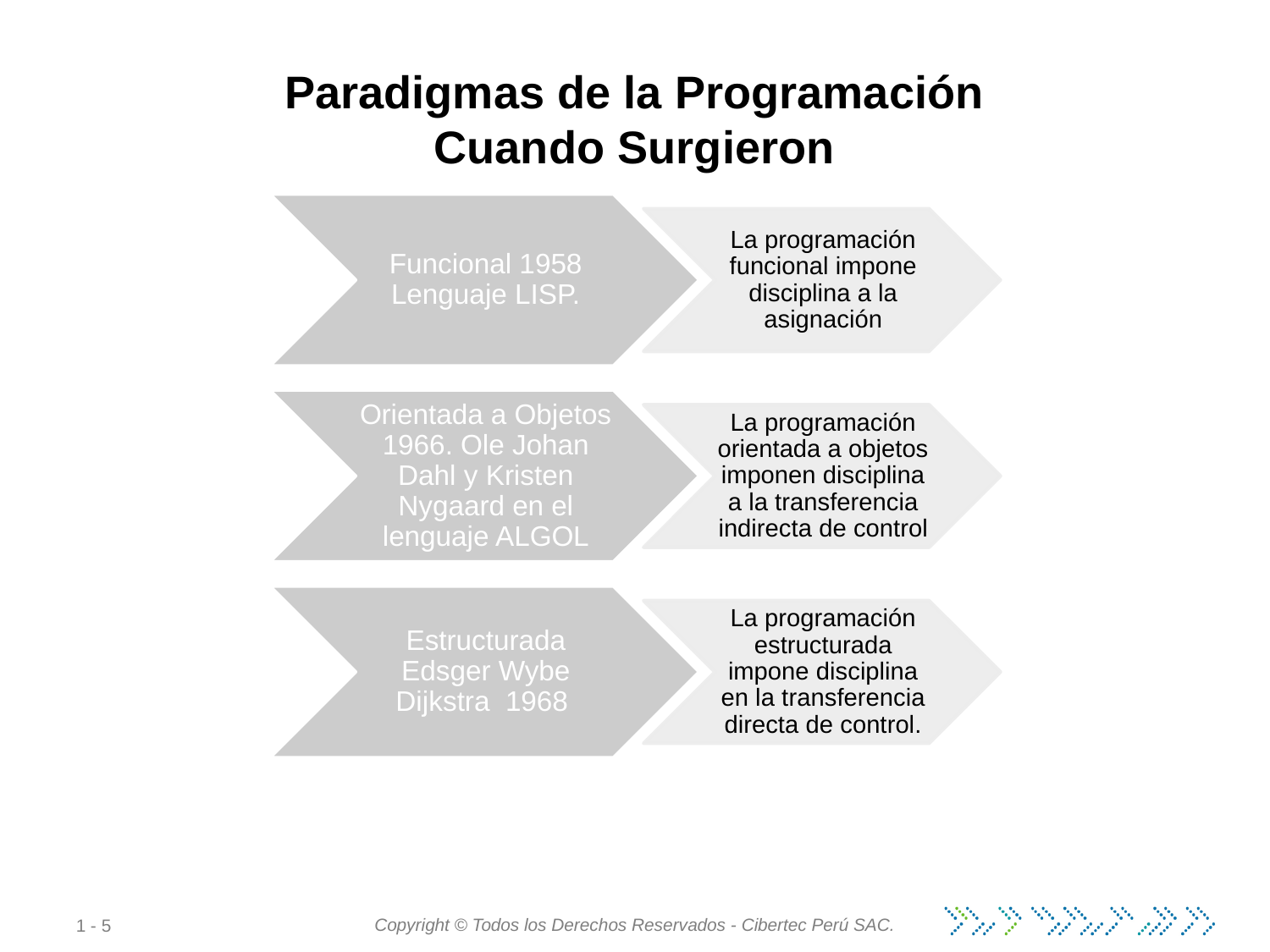

# Paradigmas de la Programación Cuando Surgieron
Funcional 1958 Lenguaje LISP.
La programación funcional impone disciplina a la asignación
Orientada a Objetos 1966. Ole Johan Dahl y Kristen Nygaard en el lenguaje ALGOL
La programación orientada a objetos imponen disciplina a la transferencia indirecta de control
Estructurada Edsger Wybe Dijkstra  1968
La programación estructurada impone disciplina en la transferencia directa de control.